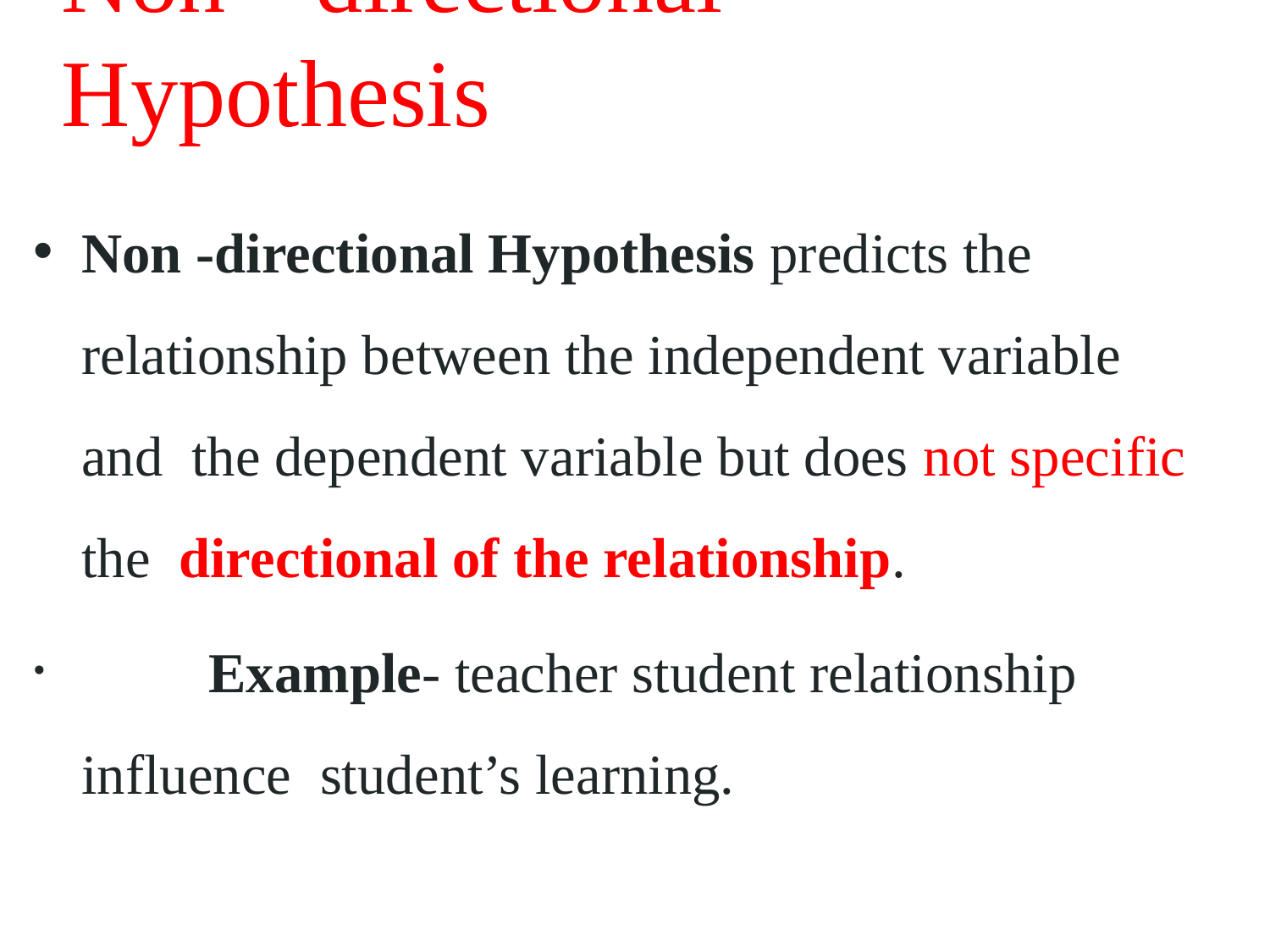

# Non	directional	Hypothesis
Non -directional Hypothesis predicts the  relationship between the independent variable and  the dependent variable but does not specific the  directional of the relationship.
	Example- teacher student relationship influence  student’s learning.